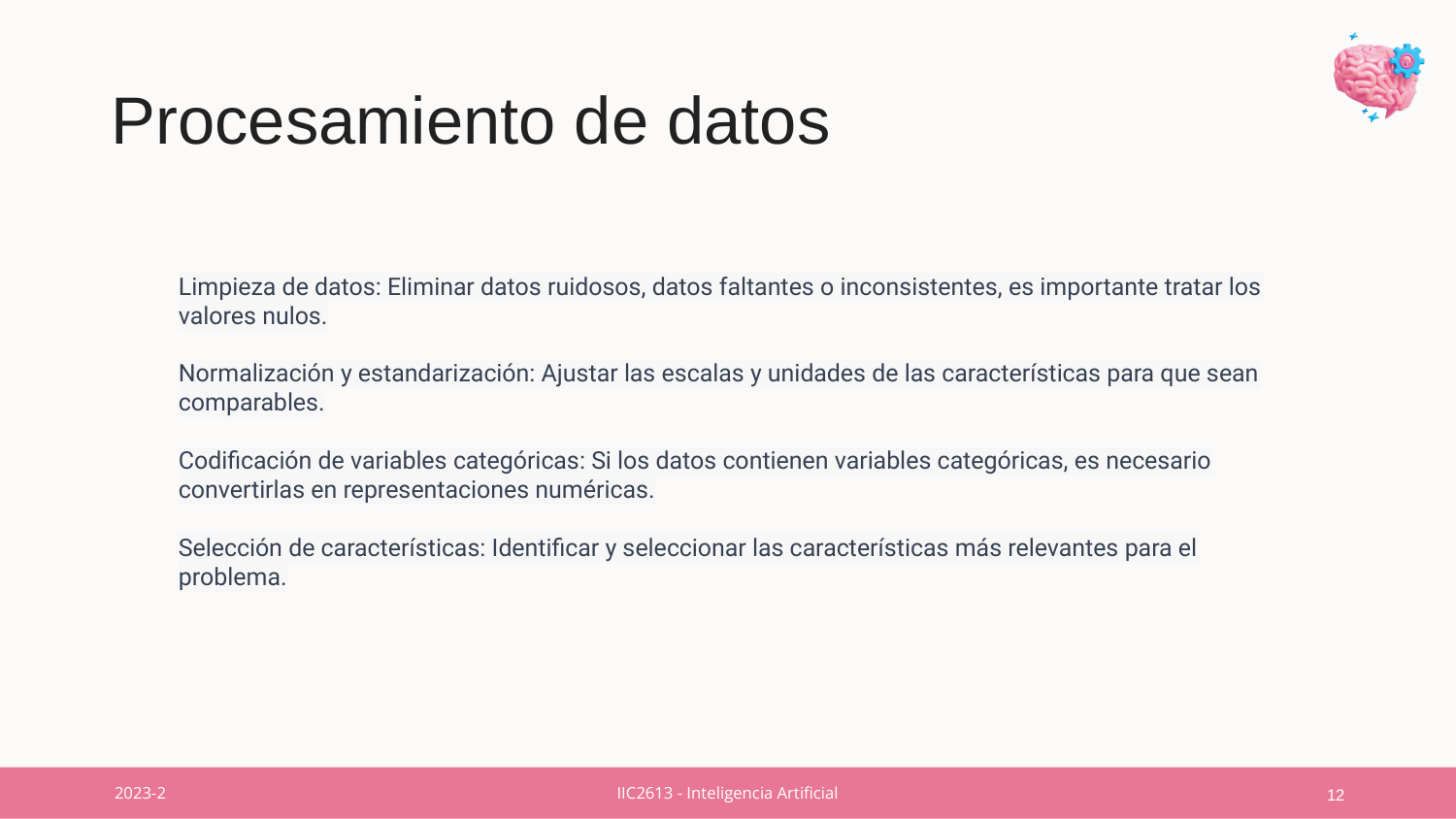

# Procesamiento de datos
Limpieza de datos: Eliminar datos ruidosos, datos faltantes o inconsistentes, es importante tratar los valores nulos.

Normalización y estandarización: Ajustar las escalas y unidades de las características para que sean comparables.

Codificación de variables categóricas: Si los datos contienen variables categóricas, es necesario convertirlas en representaciones numéricas.

Selección de características: Identificar y seleccionar las características más relevantes para el problema.
12